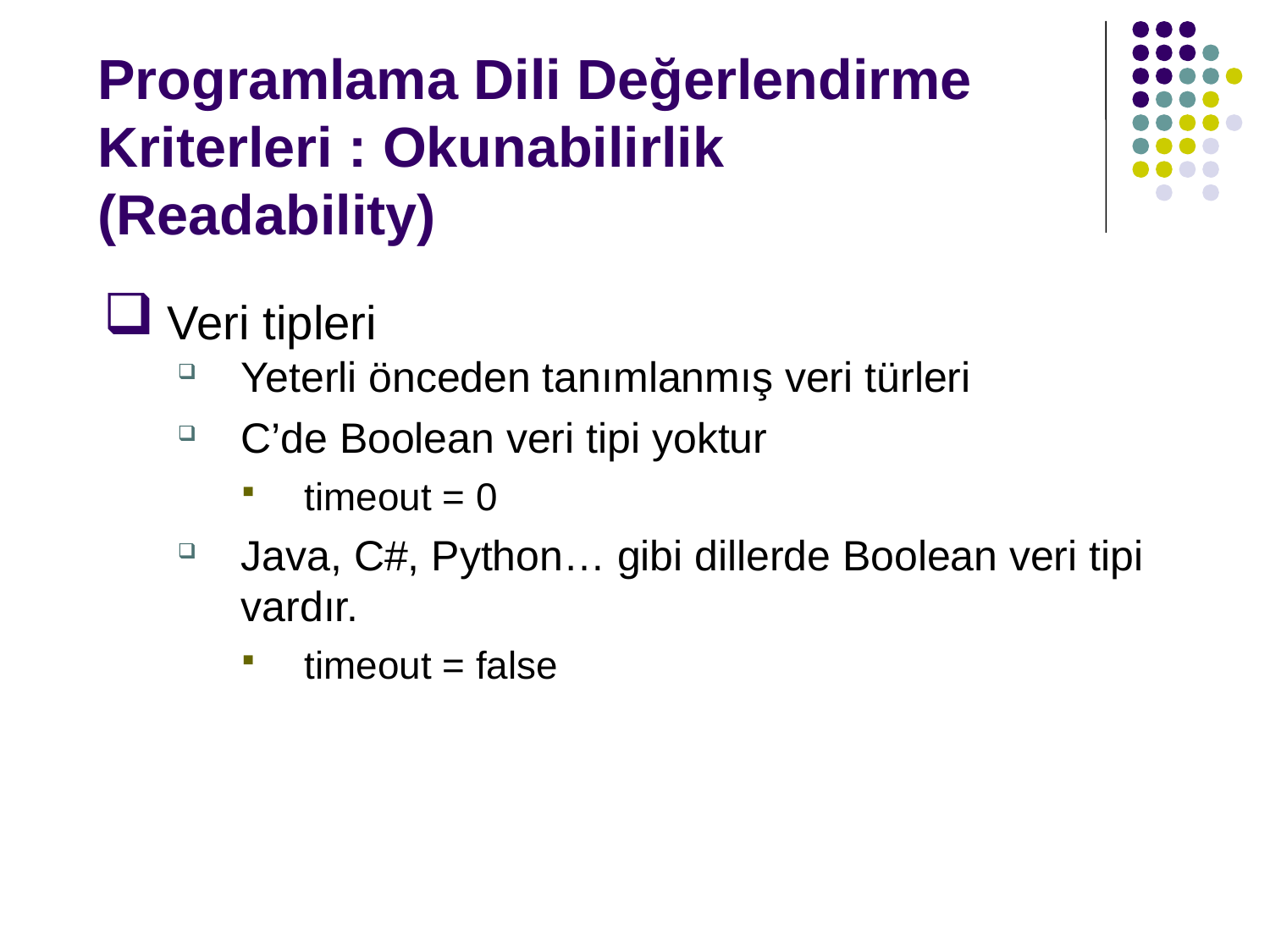

# Programlama Dili Değerlendirme Kriterleri : Okunabilirlik (Readability)
Veri tipleri
Yeterli önceden tanımlanmış veri türleri
C’de Boolean veri tipi yoktur
timeout = 0
Java, C#, Python… gibi dillerde Boolean veri tipi vardır.
timeout = false